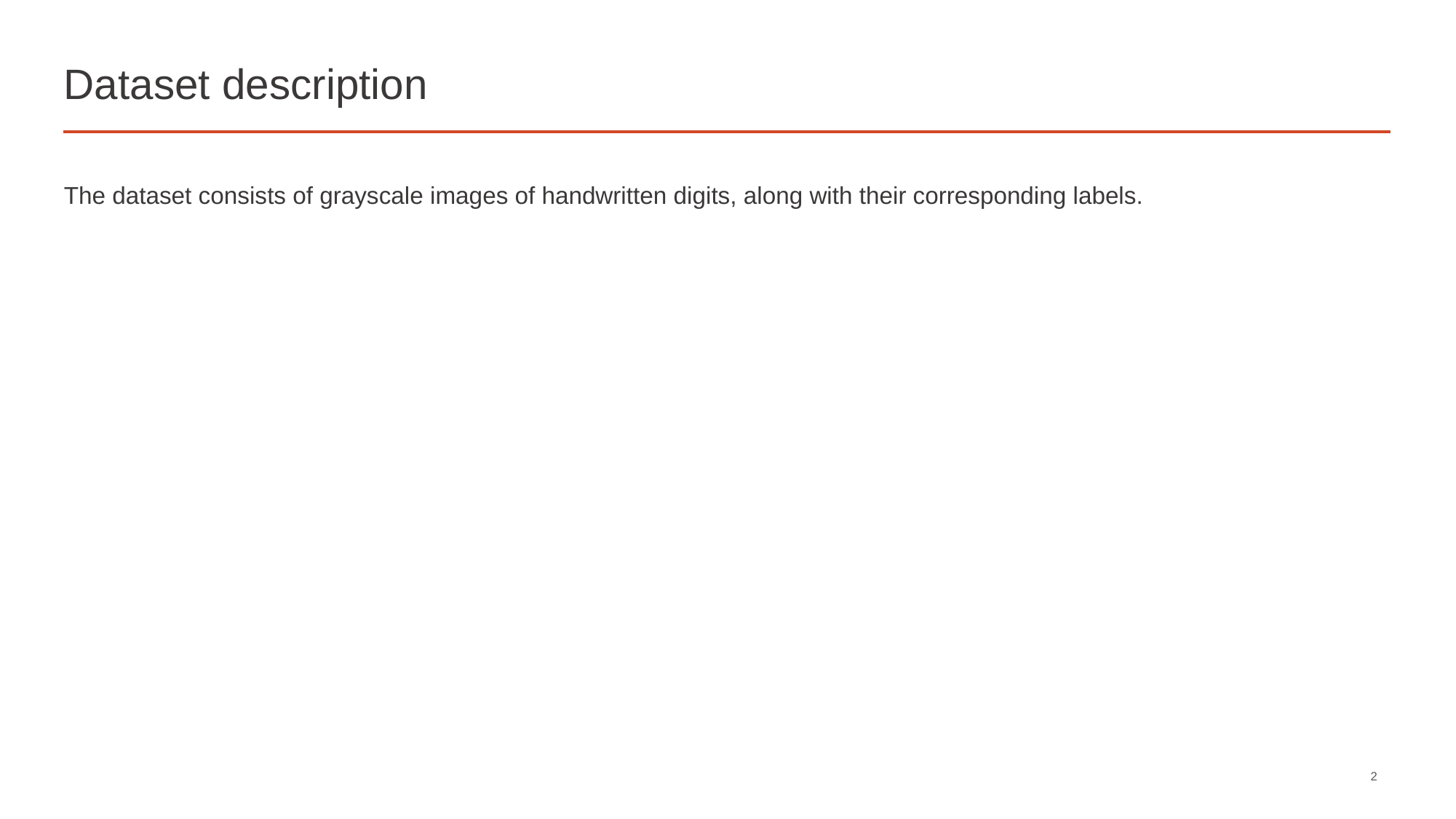

# Dataset description
The dataset consists of grayscale images of handwritten digits, along with their corresponding labels.

2